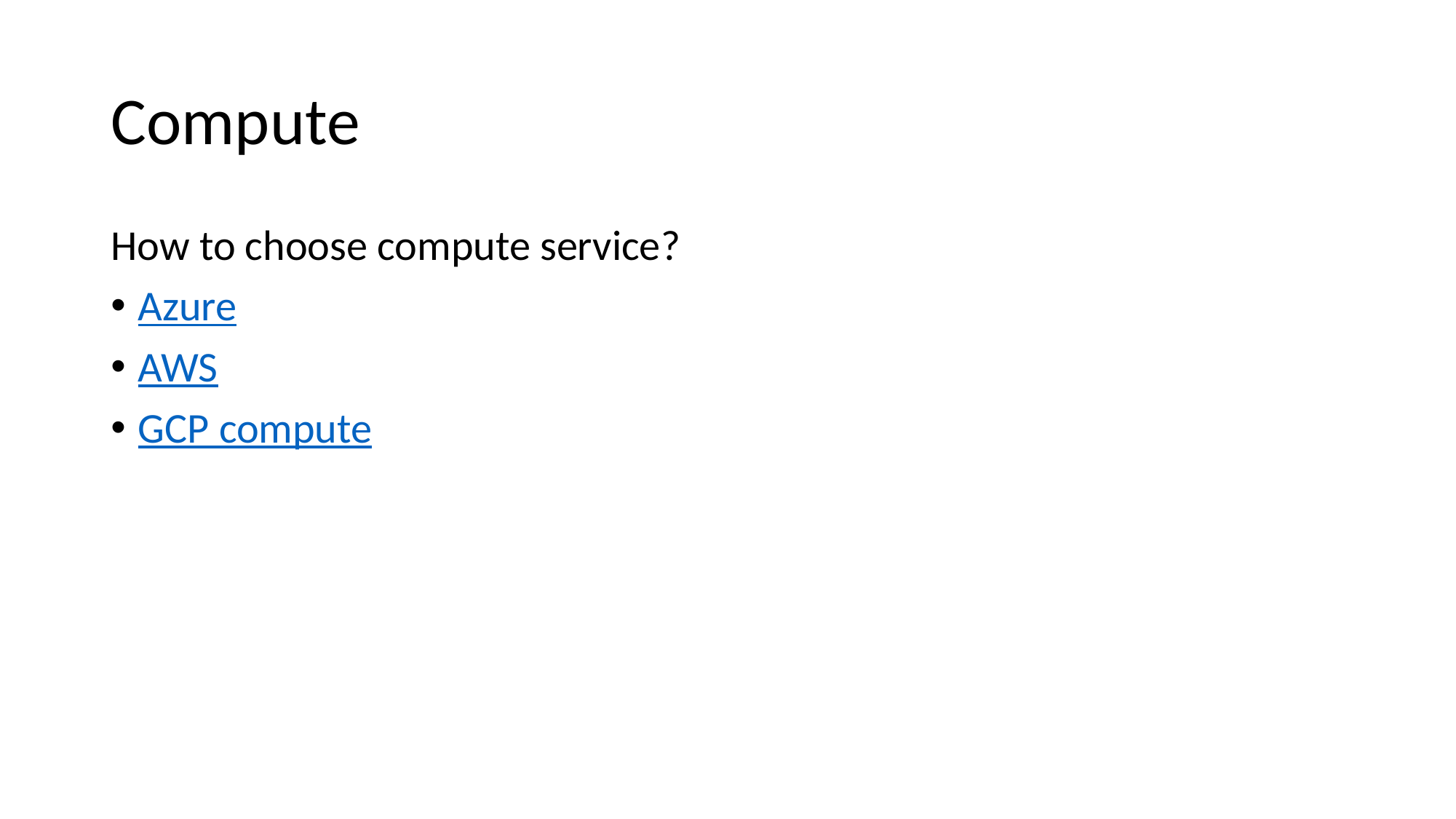

# Compute
How to choose compute service?
Azure
AWS
GCP compute